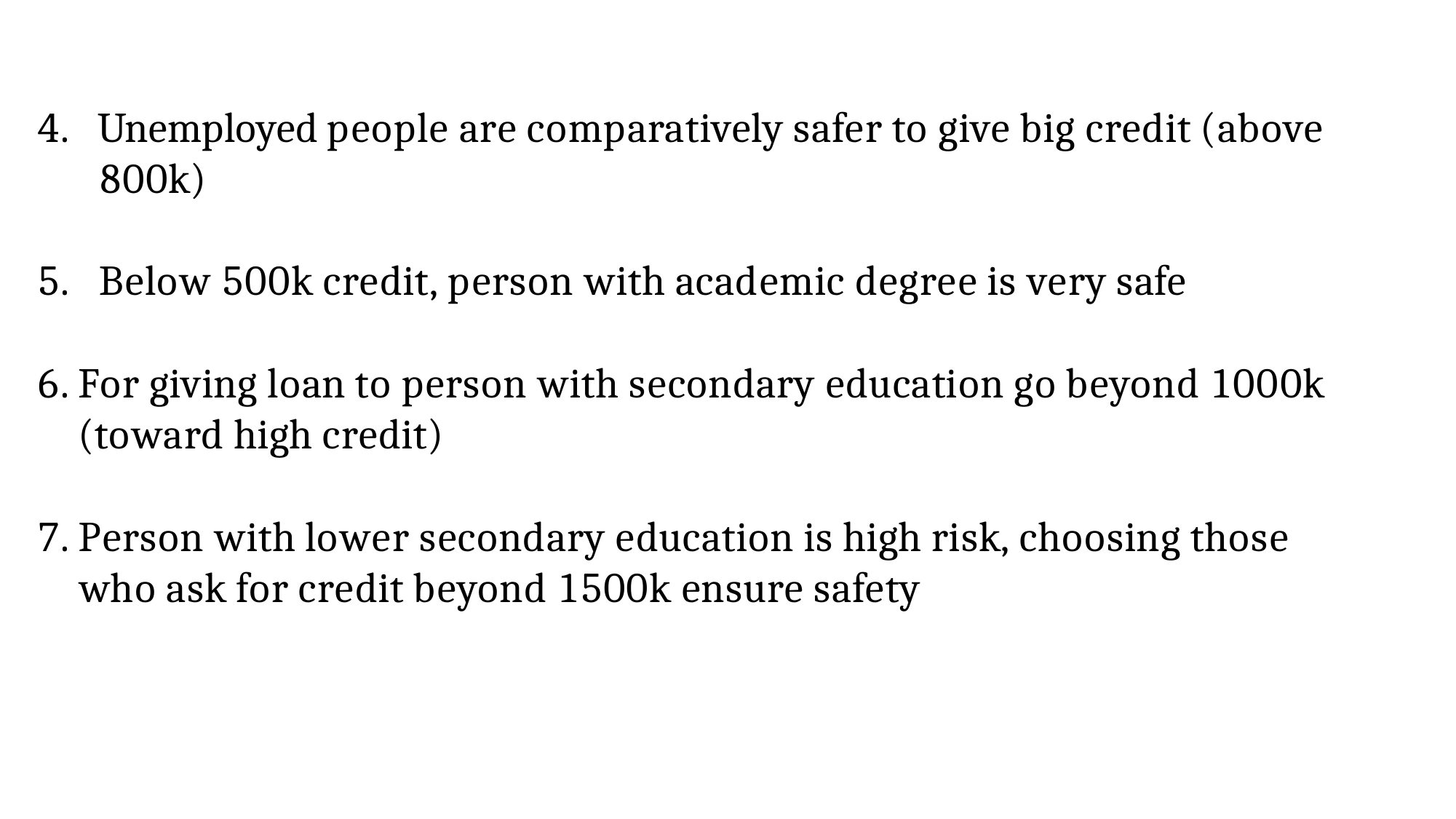

Unemployed people are comparatively safer to give big credit (above 800k)

Below 500k credit, person with academic degree is very safe

For giving loan to person with secondary education go beyond 1000k (toward high credit)

Person with lower secondary education is high risk, choosing those who ask for credit beyond 1500k ensure safety